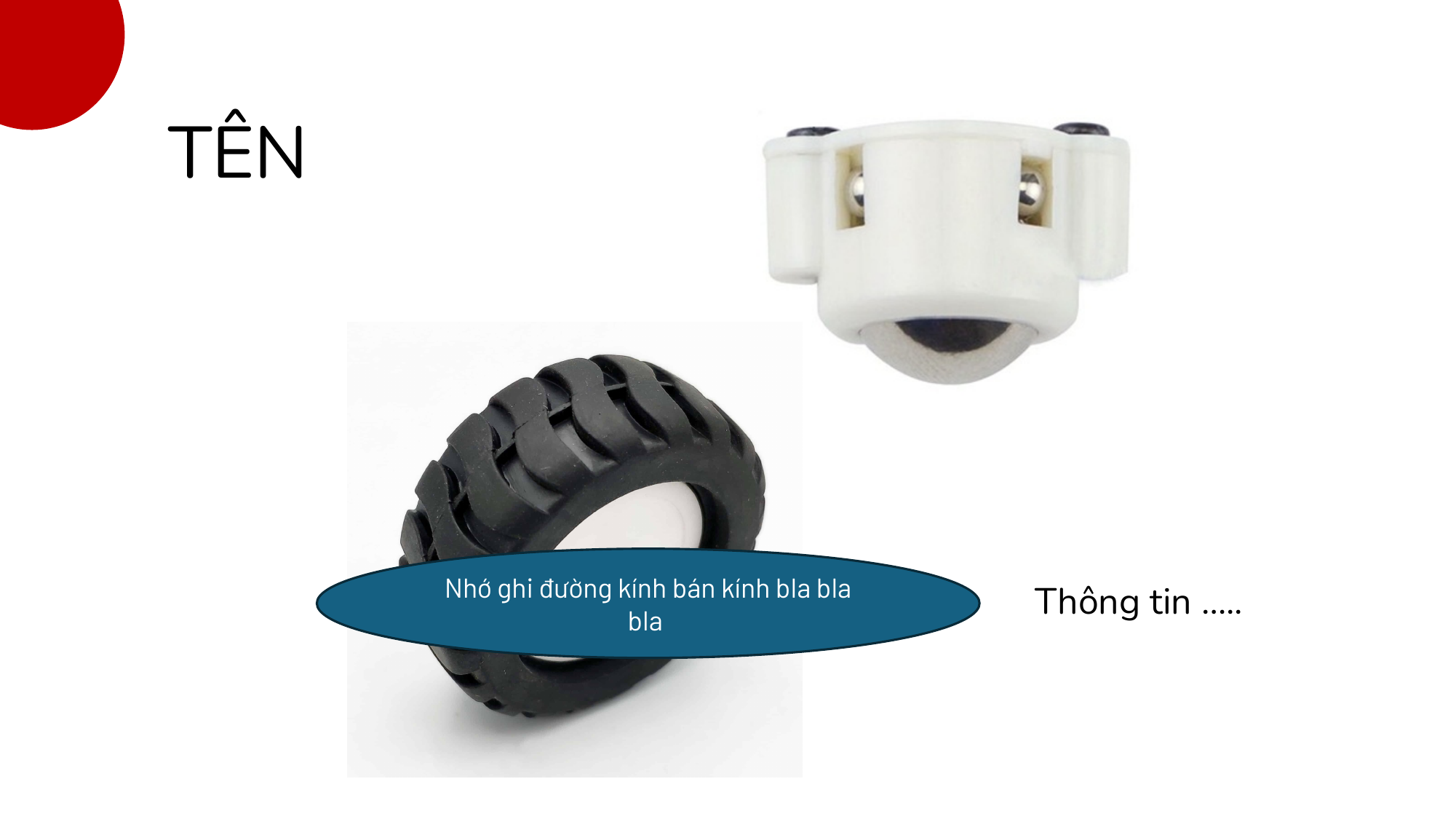

Nhớ ghi đường kính bán kính bla bla bla